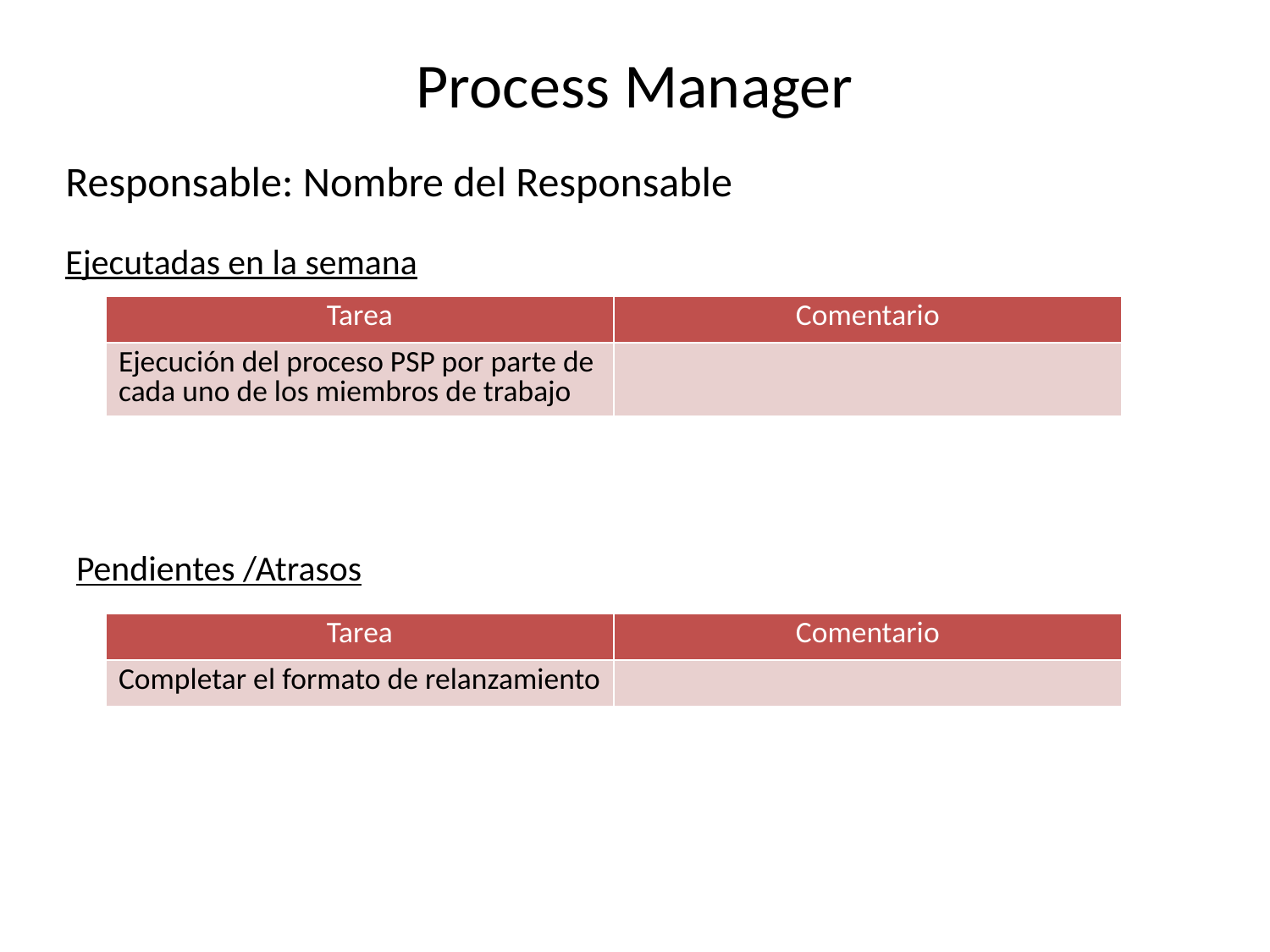

# Process Manager
Responsable: Nombre del Responsable

Ejecutadas en la semana

| Tarea | Comentario |
| --- | --- |
| Ejecución del proceso PSP por parte de cada uno de los miembros de trabajo |  |
Pendientes /Atrasos

| Tarea | Comentario |
| --- | --- |
| Completar el formato de relanzamiento |  |